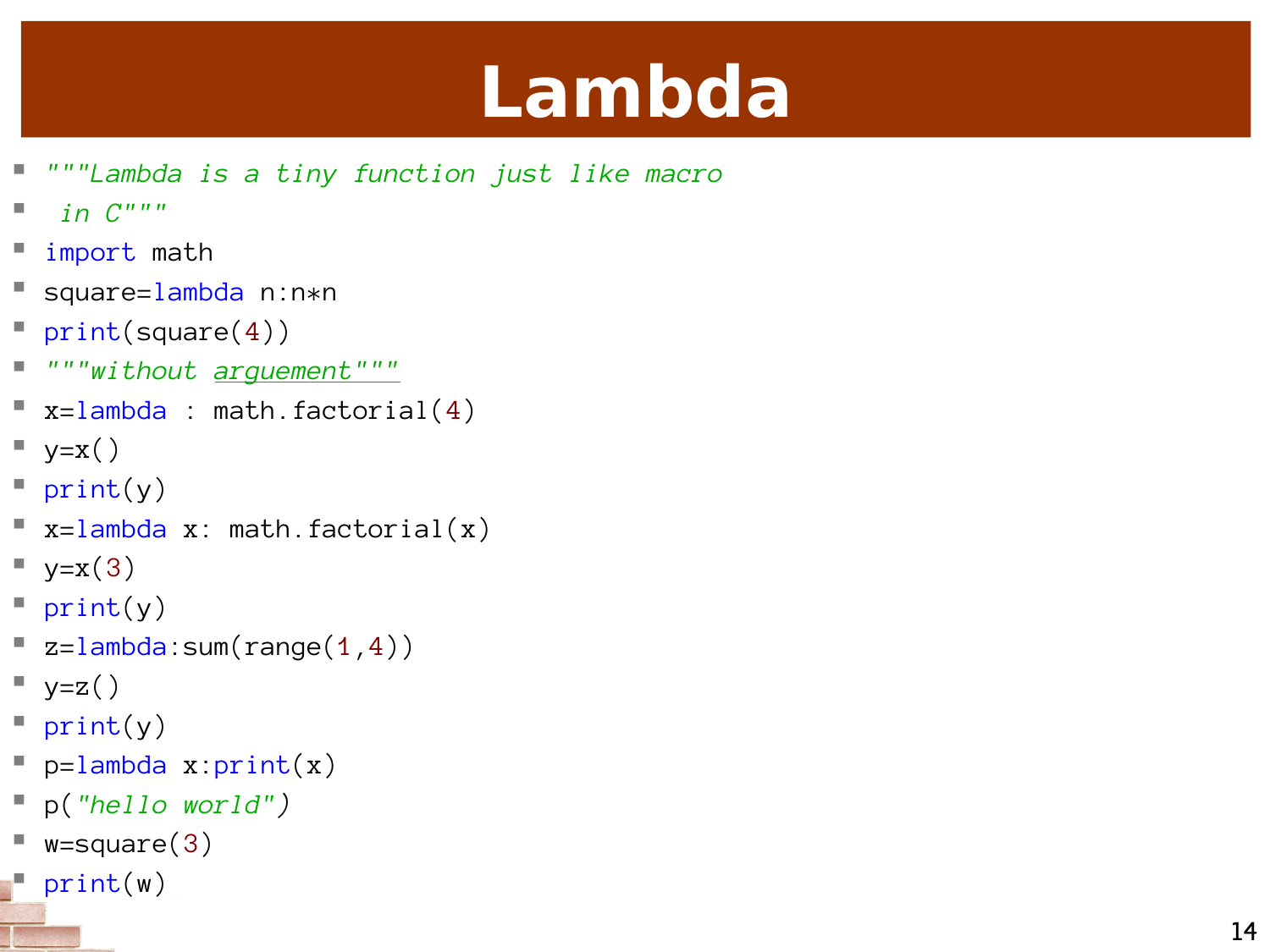

# Lambda
"""Lambda is a tiny function just like macro
 in C"""
import math
square=lambda n:n*n
print(square(4))
"""without arguement"""
x=lambda : math.factorial(4)
y=x()
print(y)
x=lambda x: math.factorial(x)
y=x(3)
print(y)
z=lambda:sum(range(1,4))
y=z()
print(y)
p=lambda x:print(x)
p("hello world")
w=square(3)
print(w)

14